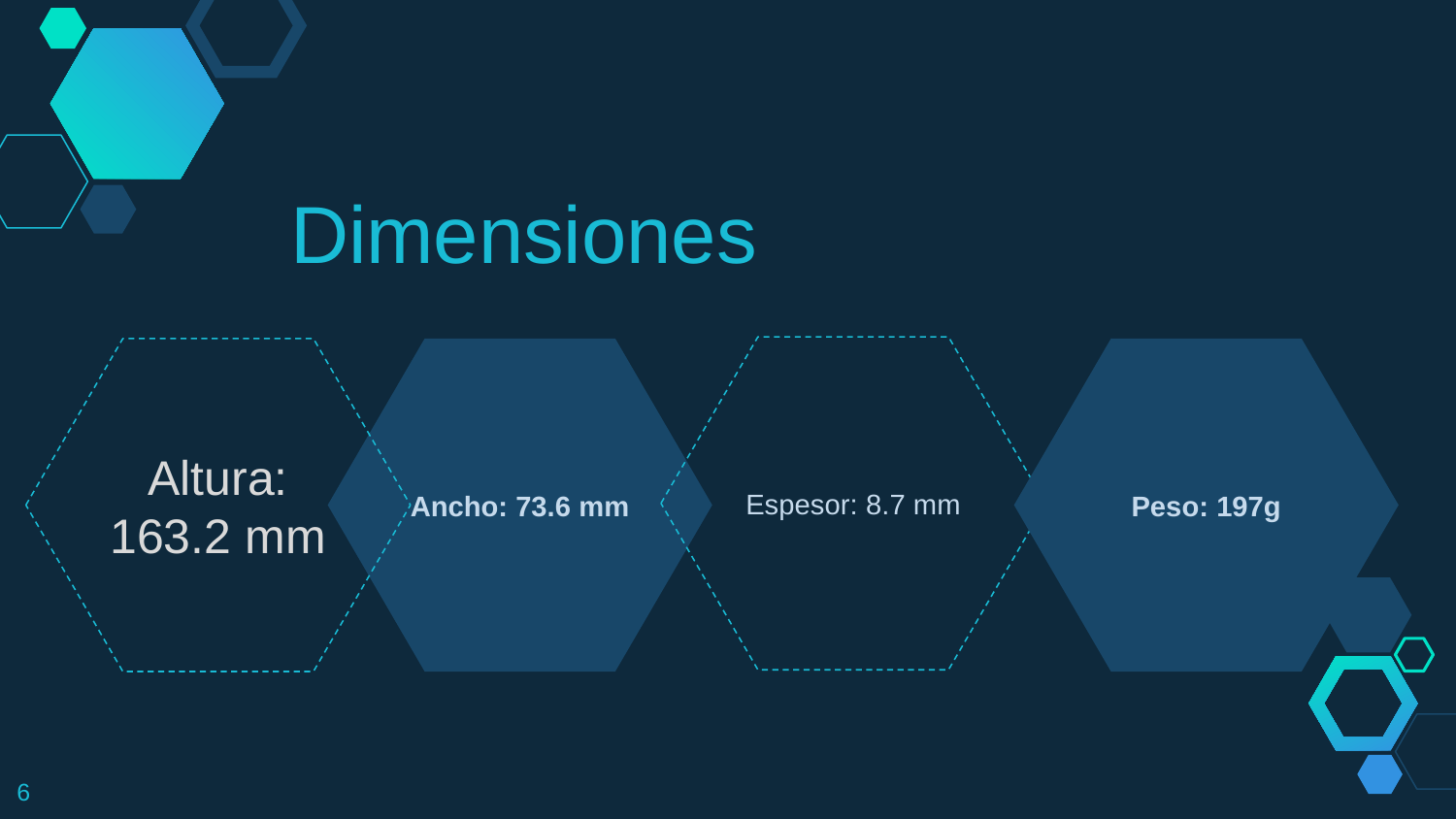

Dimensiones
Espesor: 8.7 mm
Altura:
163.2 mm
Ancho: 73.6 mm
Peso: 197g
6